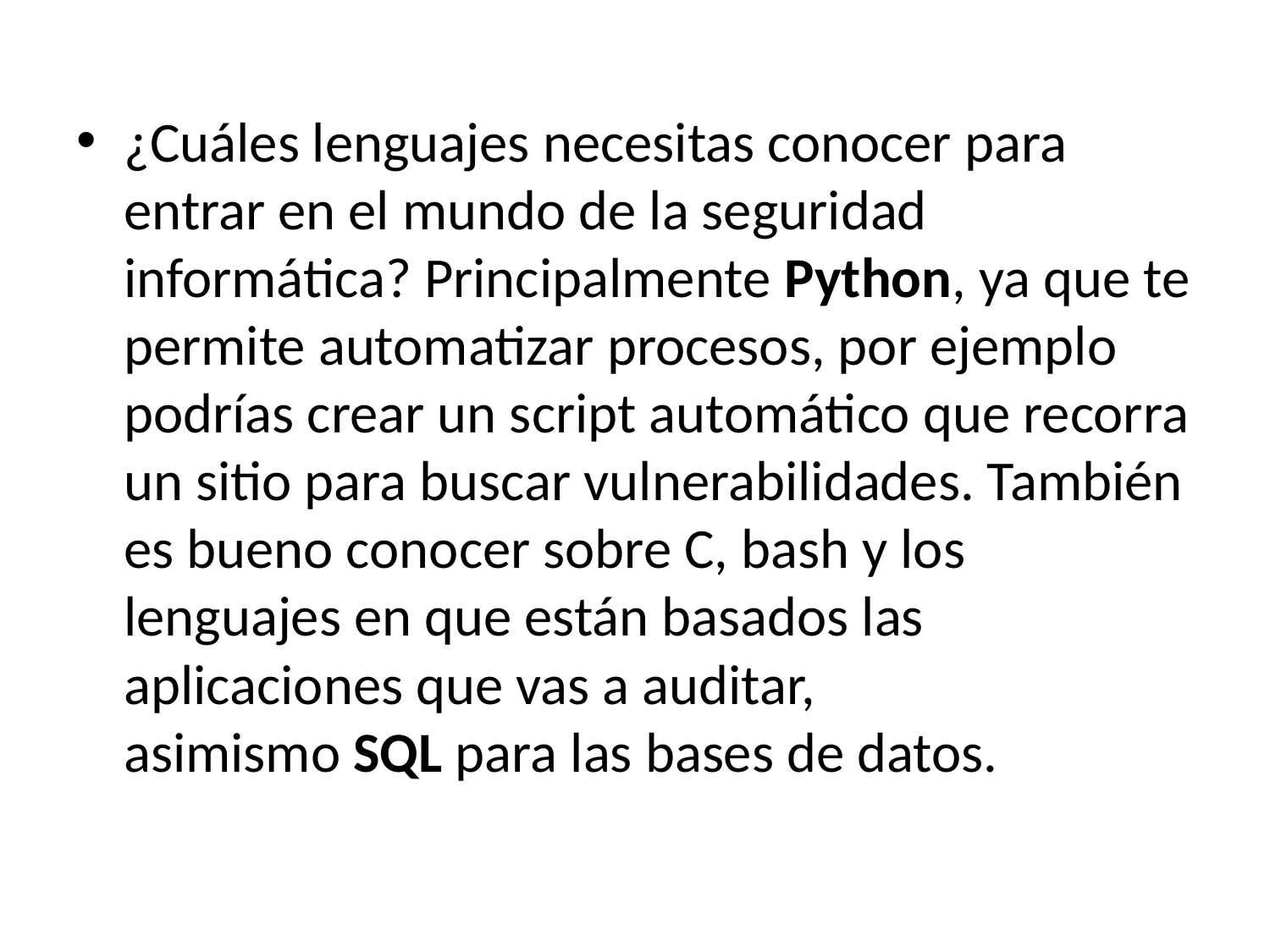

¿Cuáles lenguajes necesitas conocer para entrar en el mundo de la seguridad informática? Principalmente Python, ya que te permite automatizar procesos, por ejemplo podrías crear un script automático que recorra un sitio para buscar vulnerabilidades. También es bueno conocer sobre C, bash y los lenguajes en que están basados las aplicaciones que vas a auditar, asimismo SQL para las bases de datos.